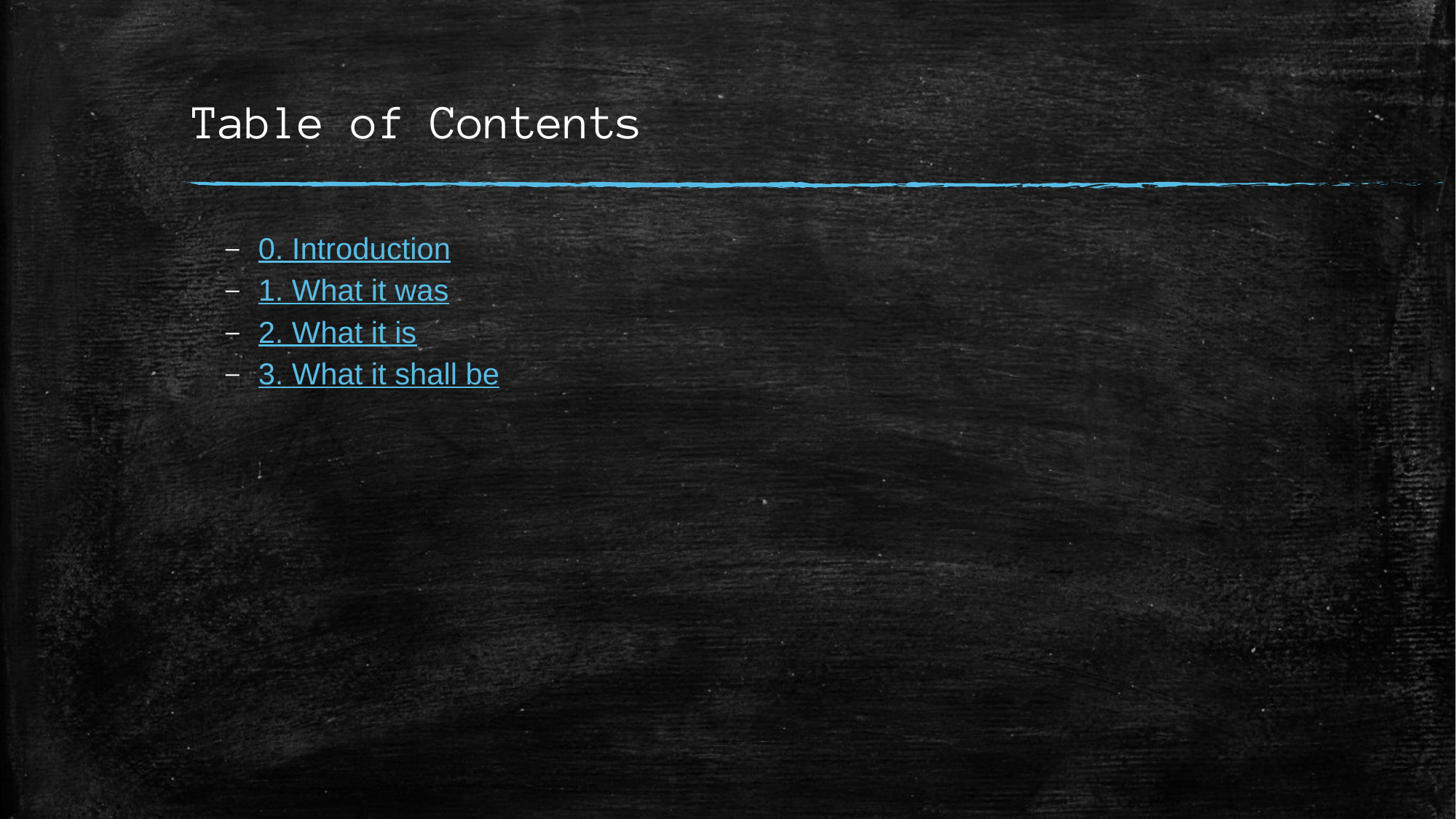

# Table of Contents
0. Introduction
1. What it was
2. What it is
3. What it shall be